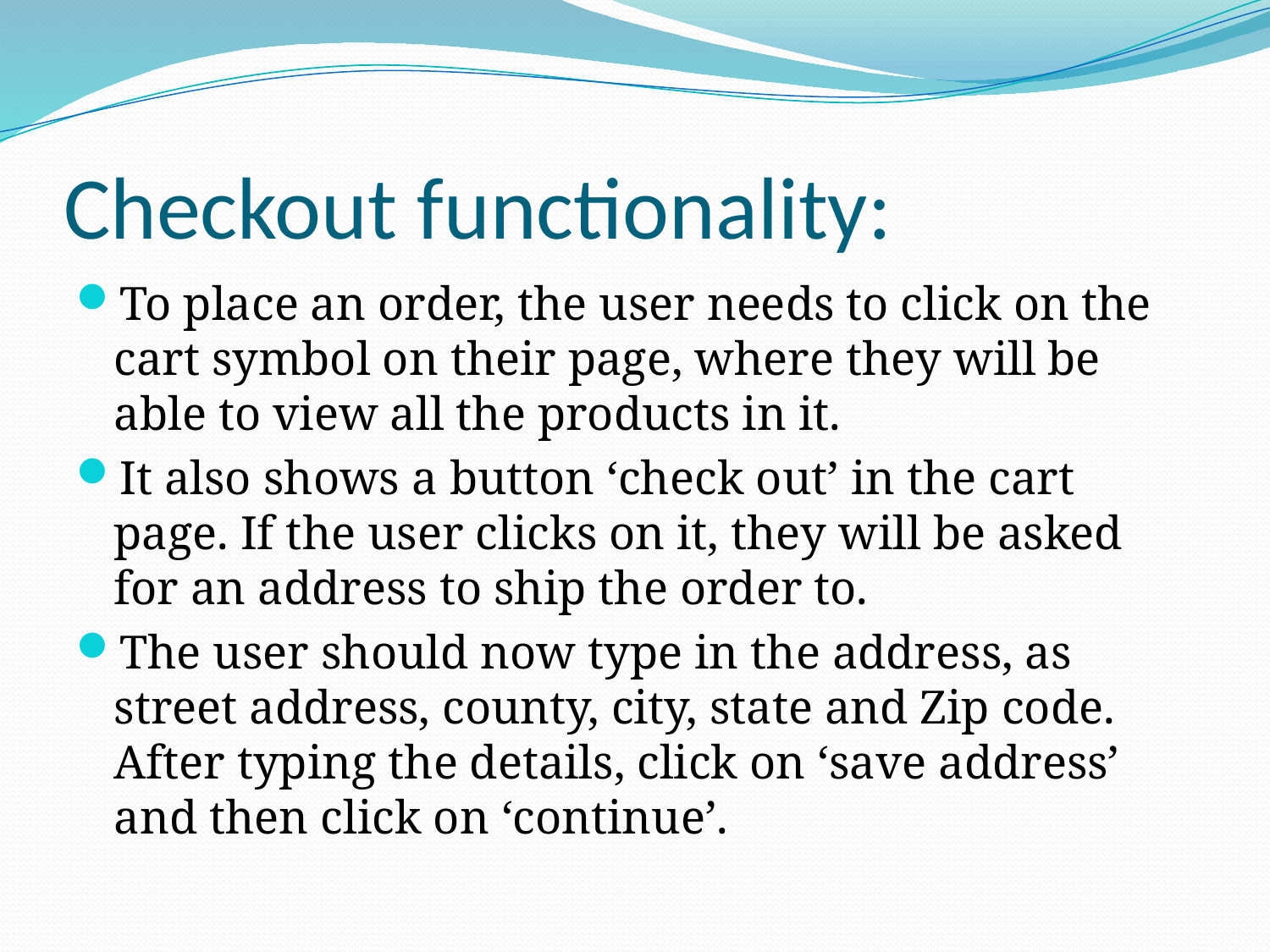

# Checkout functionality:
To place an order, the user needs to click on the cart symbol on their page, where they will be able to view all the products in it.
It also shows a button ‘check out’ in the cart page. If the user clicks on it, they will be asked for an address to ship the order to.
The user should now type in the address, as street address, county, city, state and Zip code. After typing the details, click on ‘save address’ and then click on ‘continue’.